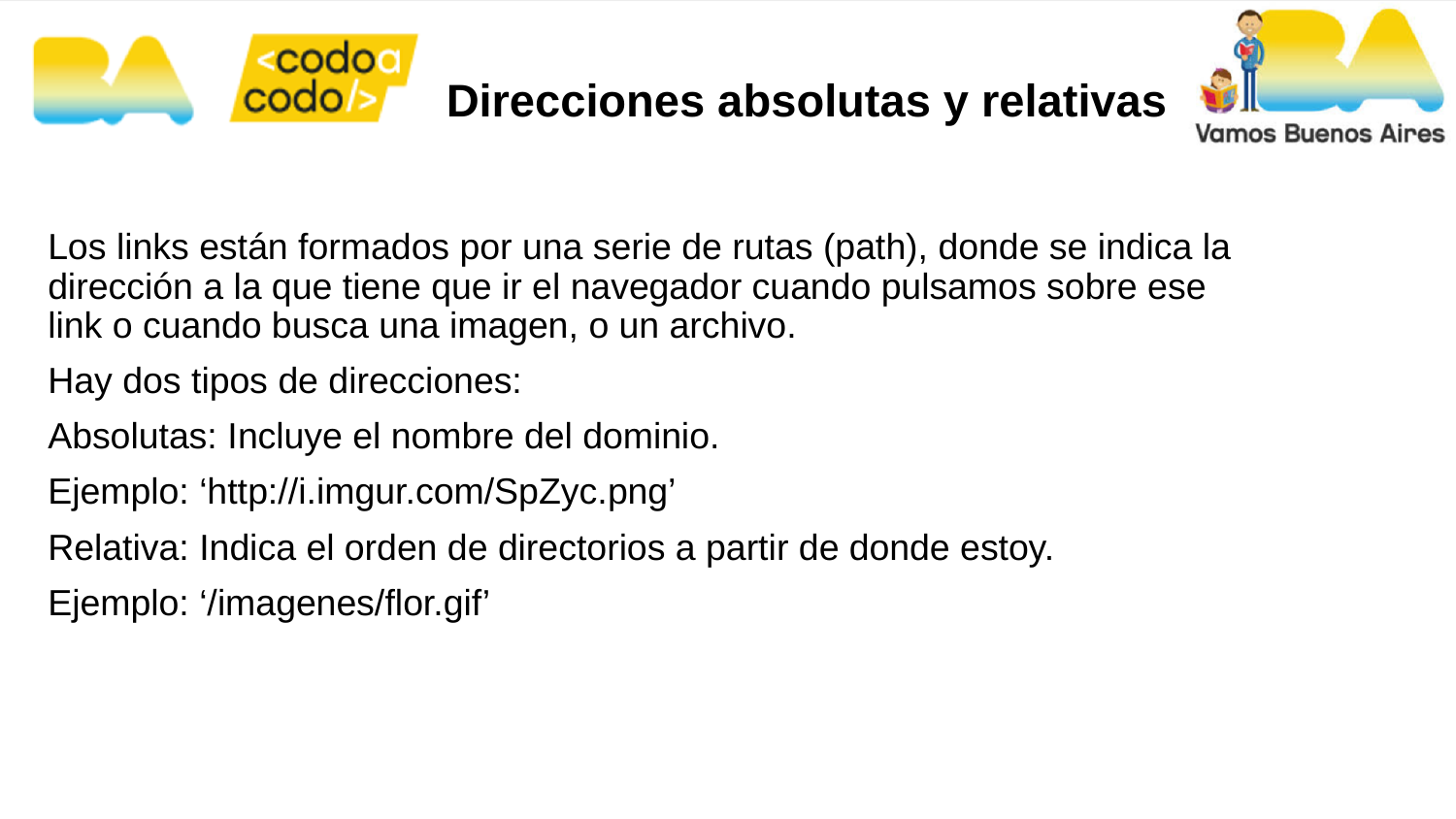

# Direcciones absolutas y relativas
Los links están formados por una serie de rutas (path), donde se indica la dirección a la que tiene que ir el navegador cuando pulsamos sobre ese link o cuando busca una imagen, o un archivo.
Hay dos tipos de direcciones:
Absolutas: Incluye el nombre del dominio.
Ejemplo: ‘http://i.imgur.com/SpZyc.png’
Relativa: Indica el orden de directorios a partir de donde estoy.
Ejemplo: ‘/imagenes/flor.gif’